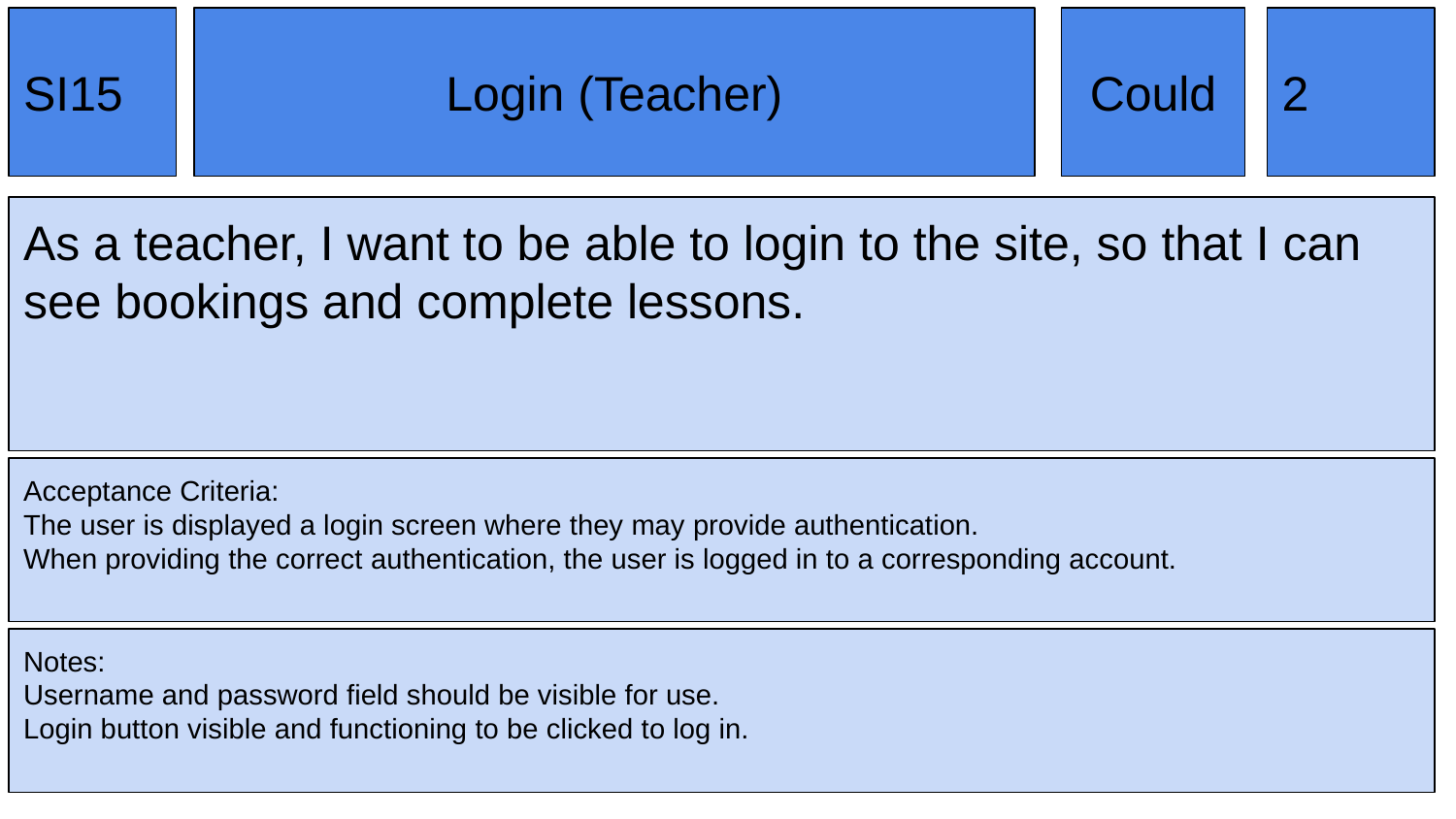

SI15
Login (Teacher)
Could
2
As a teacher, I want to be able to login to the site, so that I can see bookings and complete lessons.
Acceptance Criteria:
The user is displayed a login screen where they may provide authentication.
When providing the correct authentication, the user is logged in to a corresponding account.
Notes:
Username and password field should be visible for use.
Login button visible and functioning to be clicked to log in.